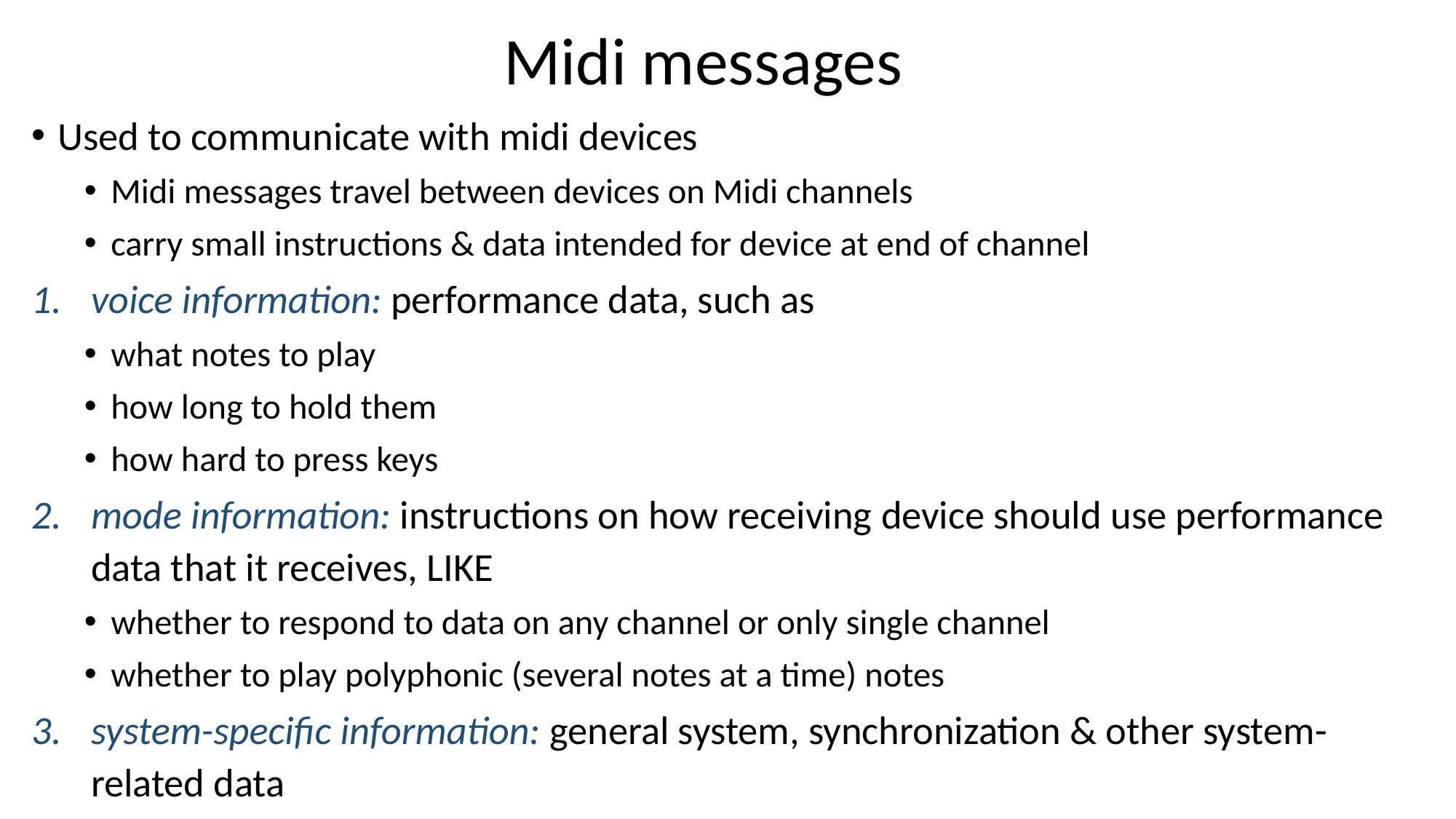

# Midi messages
Used to communicate with midi devices
Midi messages travel between devices on Midi channels
carry small instructions & data intended for device at end of channel
voice information: performance data, such as
what notes to play
how long to hold them
how hard to press keys
mode information: instructions on how receiving device should use performance data that it receives, LIKE
whether to respond to data on any channel or only single channel
whether to play polyphonic (several notes at a time) notes
system-specific information: general system, synchronization & other system-related data